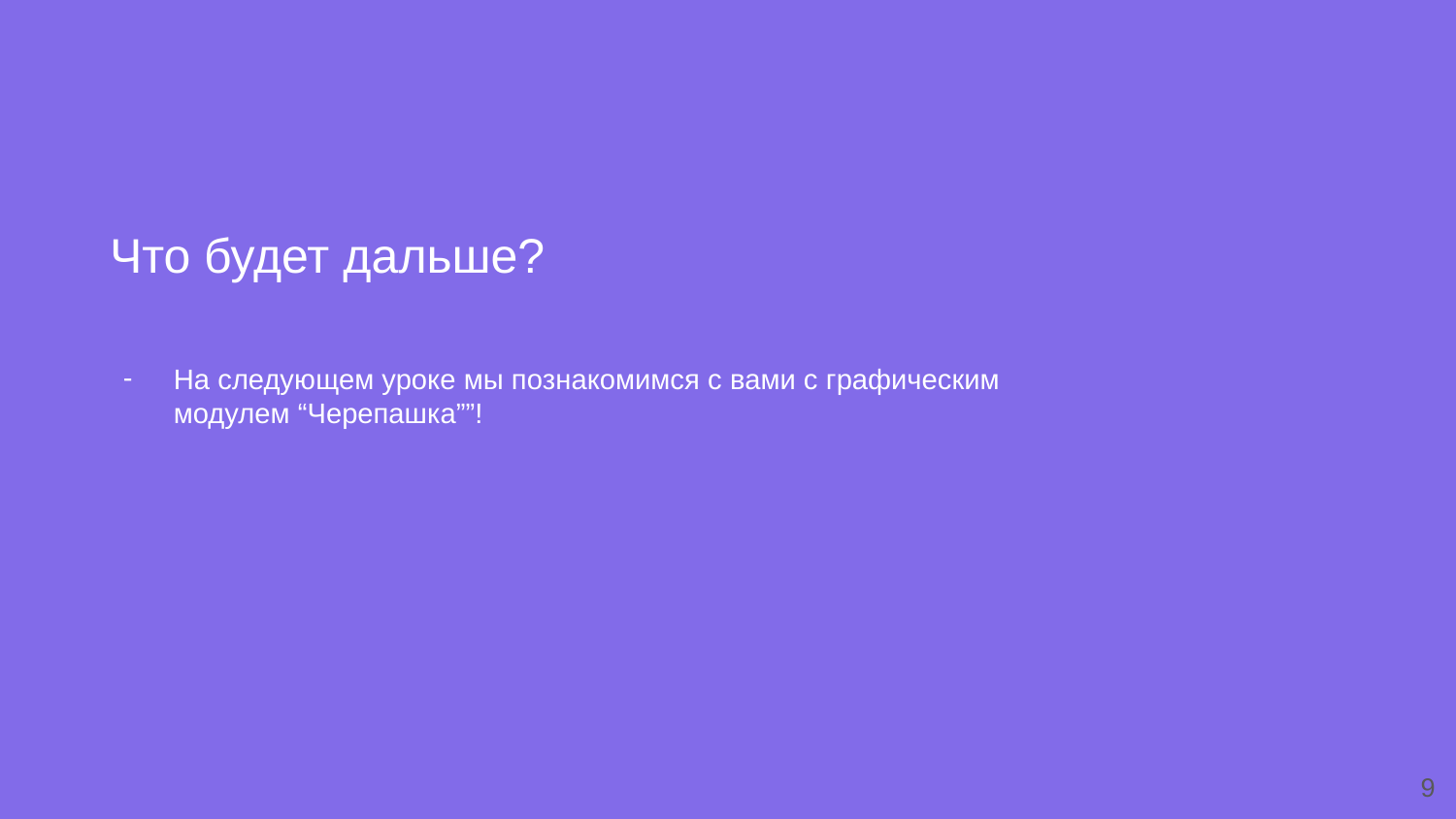

Что будет дальше?
На следующем уроке мы познакомимся с вами с графическим модулем “Черепашка””!
9